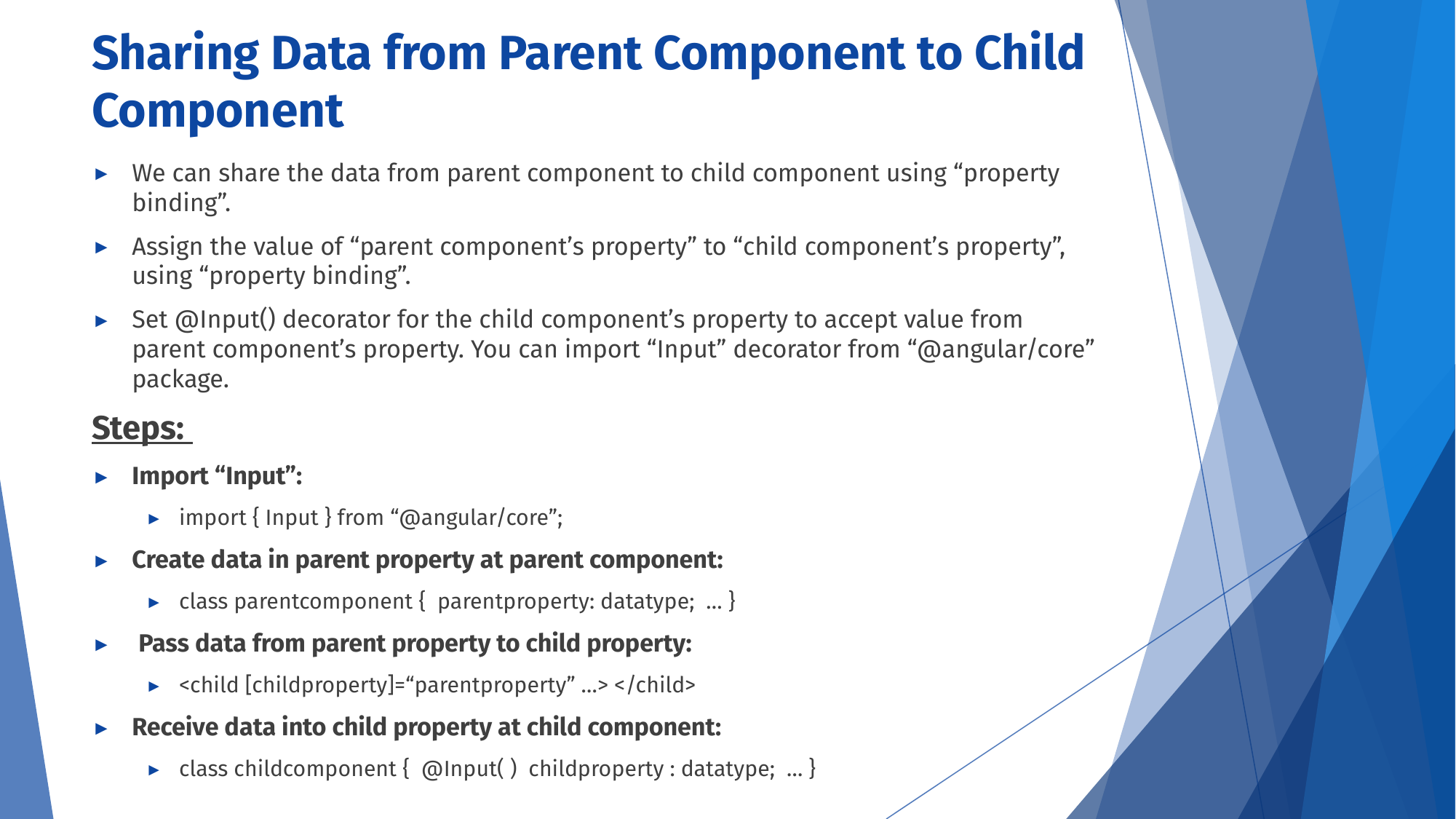

# Sharing Data from Parent Component to Child Component
We can share the data from parent component to child component using “property binding”.
Assign the value of “parent component’s property” to “child component’s property”, using “property binding”.
Set @Input() decorator for the child component’s property to accept value from parent component’s property. You can import “Input” decorator from “@angular/core” package.
Steps:
Import “Input”:
import { Input } from “@angular/core”;
Create data in parent property at parent component:
class parentcomponent {  parentproperty: datatype;  … }
 Pass data from parent property to child property:
<child [childproperty]=“parentproperty” …> </child>
Receive data into child property at child component:
class childcomponent {  @Input( )  childproperty : datatype;  … }